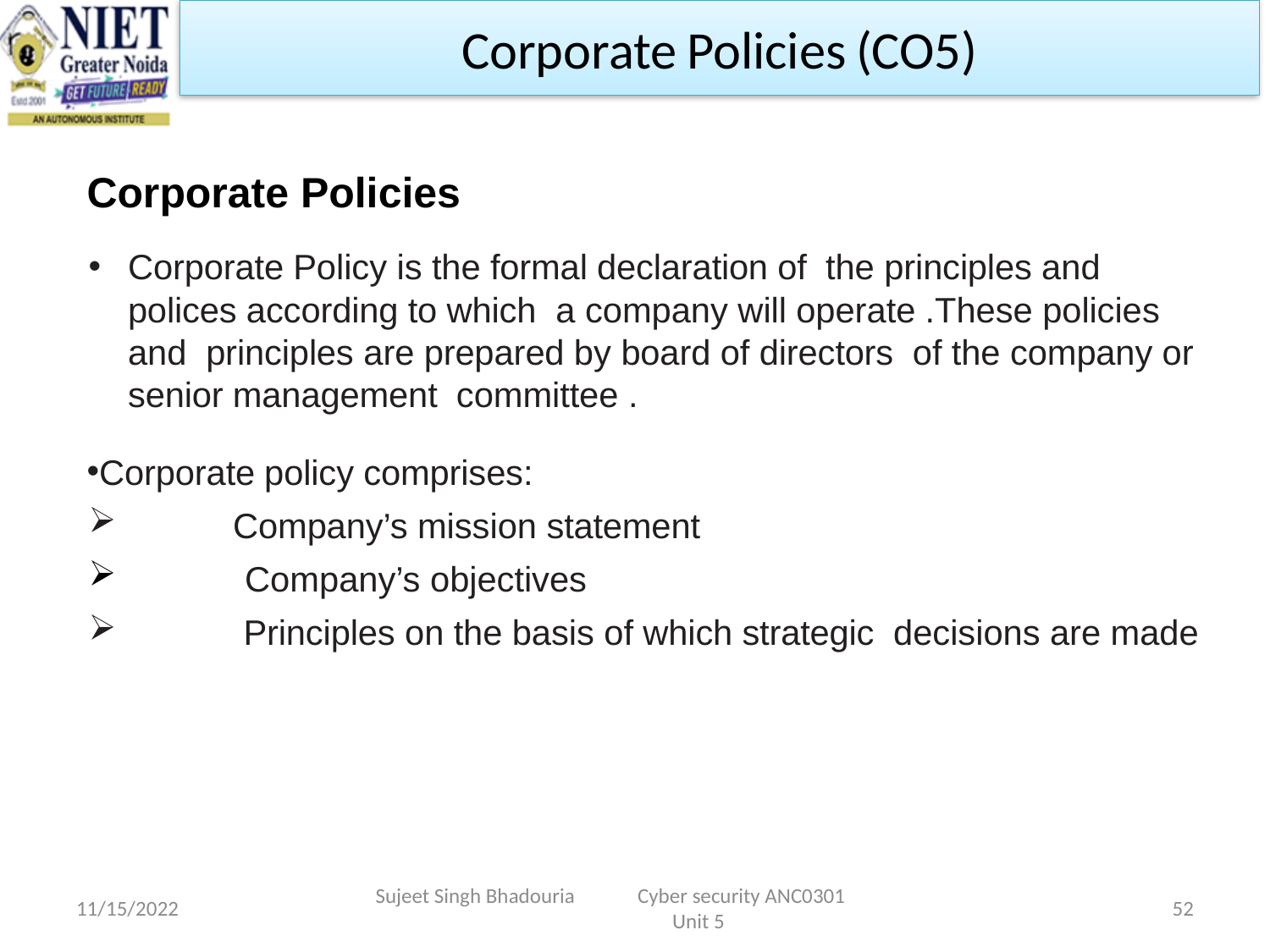

Corporate Policies (CO5)
Corporate Policies

Corporate Policy is the formal declaration of  the principles and polices according to which  a company will operate .These policies and  principles are prepared by board of directors  of the company or senior management  committee .

Corporate policy comprises:
           Company’s mission statement
            Company’s objectives
            Principles on the basis of which strategic  decisions are made

11/15/2022
Sujeet Singh Bhadouria             Cyber security ANC0301                                     Unit 5
52